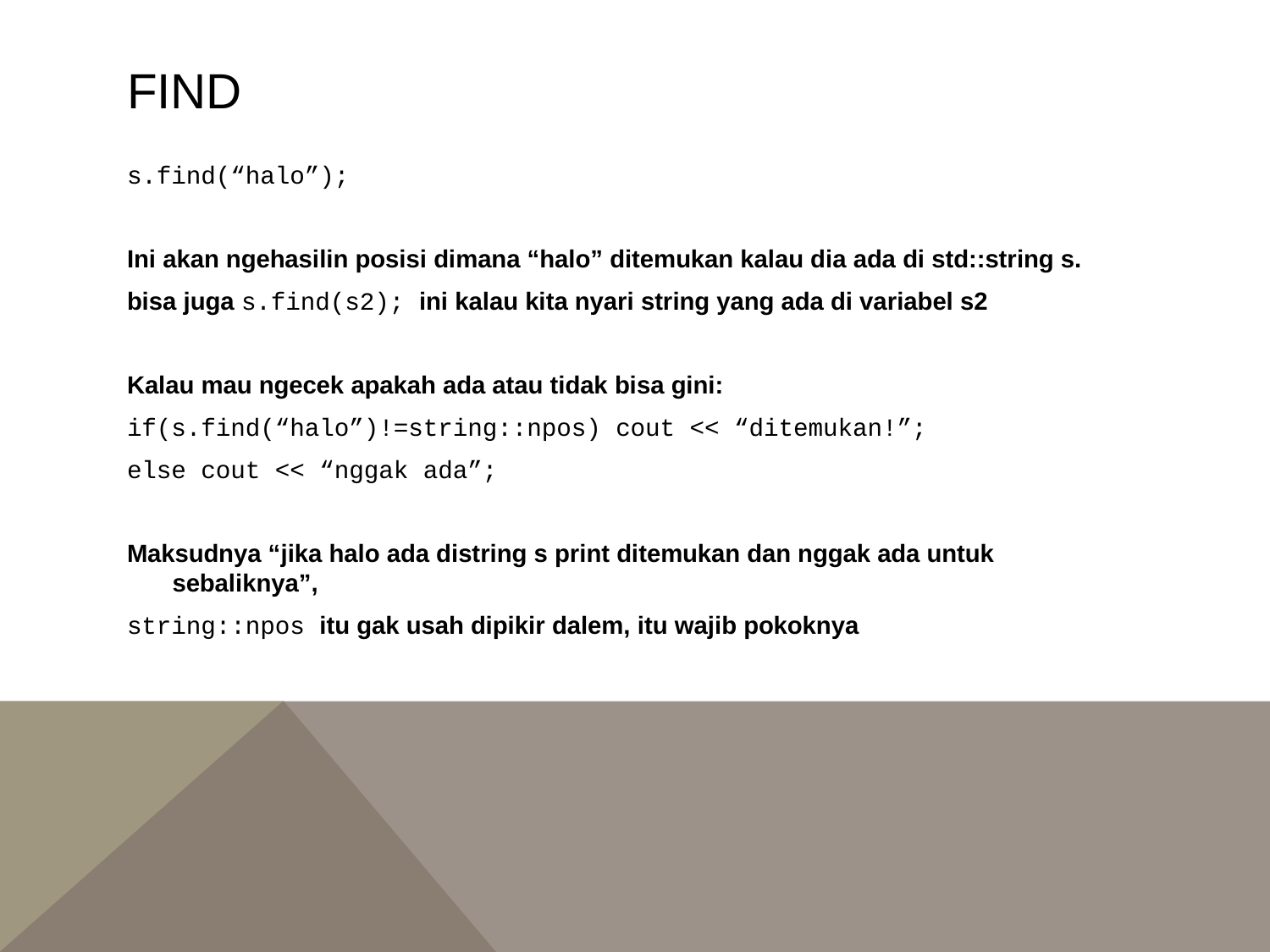

# Find
s.find(“halo”);

Ini akan ngehasilin posisi dimana “halo” ditemukan kalau dia ada di std::string s.
bisa juga s.find(s2); ini kalau kita nyari string yang ada di variabel s2

Kalau mau ngecek apakah ada atau tidak bisa gini:
if(s.find(“halo”)!=string::npos) cout << “ditemukan!”;
else cout << “nggak ada”;

Maksudnya “jika halo ada distring s print ditemukan dan nggak ada untuk sebaliknya”,
string::npos itu gak usah dipikir dalem, itu wajib pokoknya